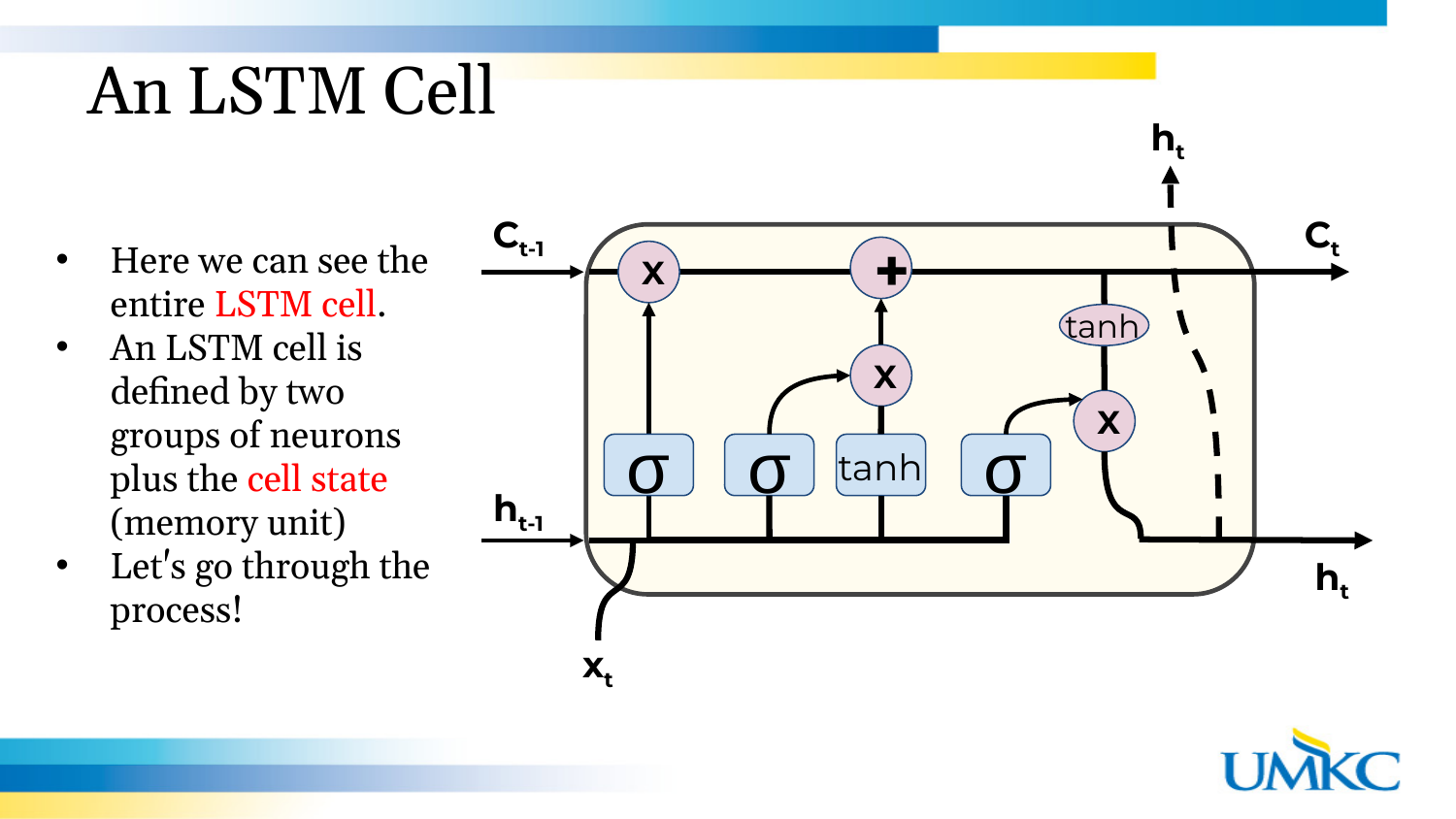

# An LSTM Cell
ht

Ct-1

Ct

Here we can see the entire LSTM cell.
An LSTM cell is defined by two groups of neurons plus the cell state (memory unit)
Let's go through the process!
+
X
tanh

X
X
tanh
σ
σ

σ
ht-1

ht

xt